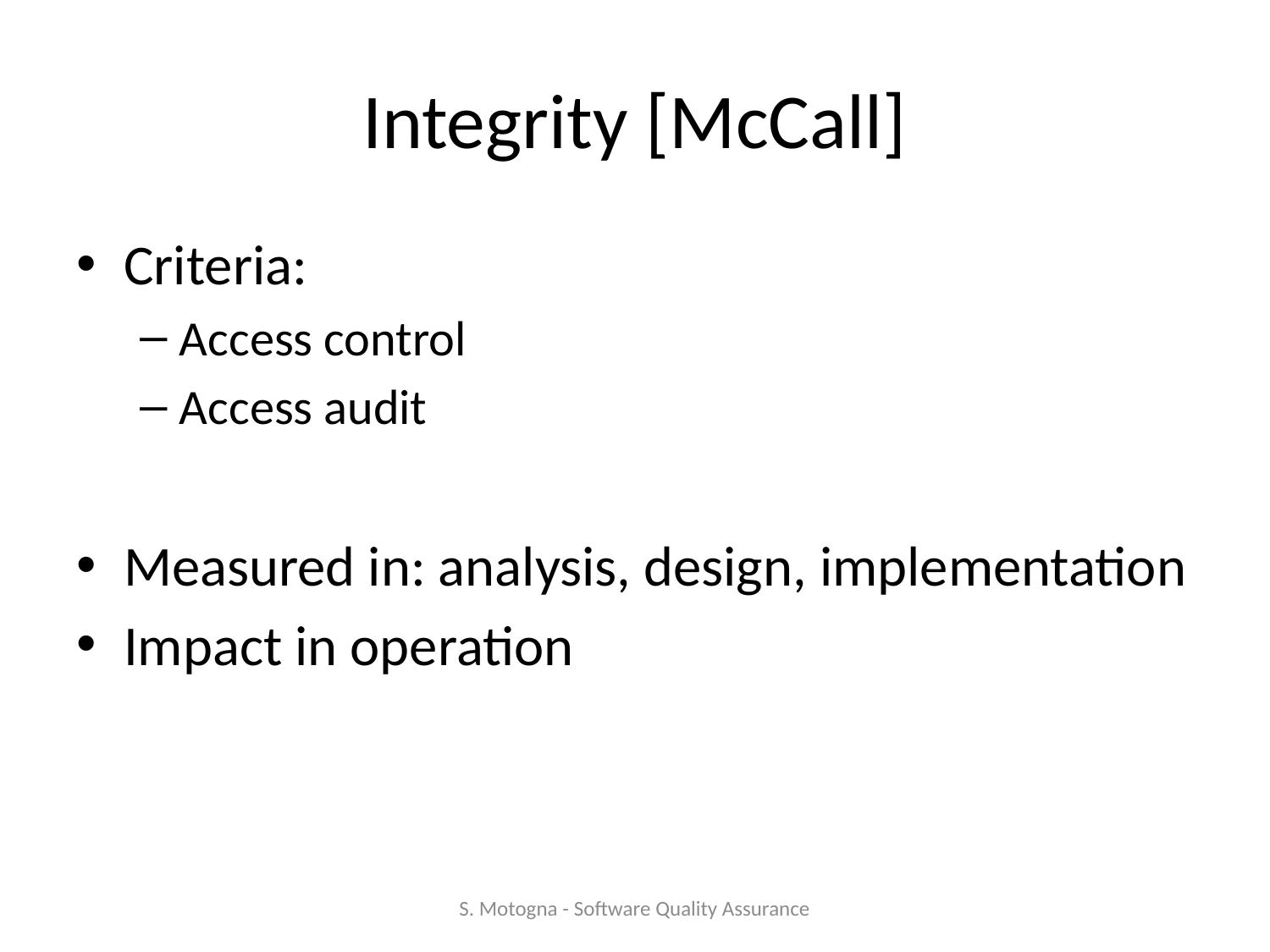

# Integrity [McCall]
Criteria:
Access control
Access audit

Measured in: analysis, design, implementation
Impact in operation
S. Motogna - Software Quality Assurance